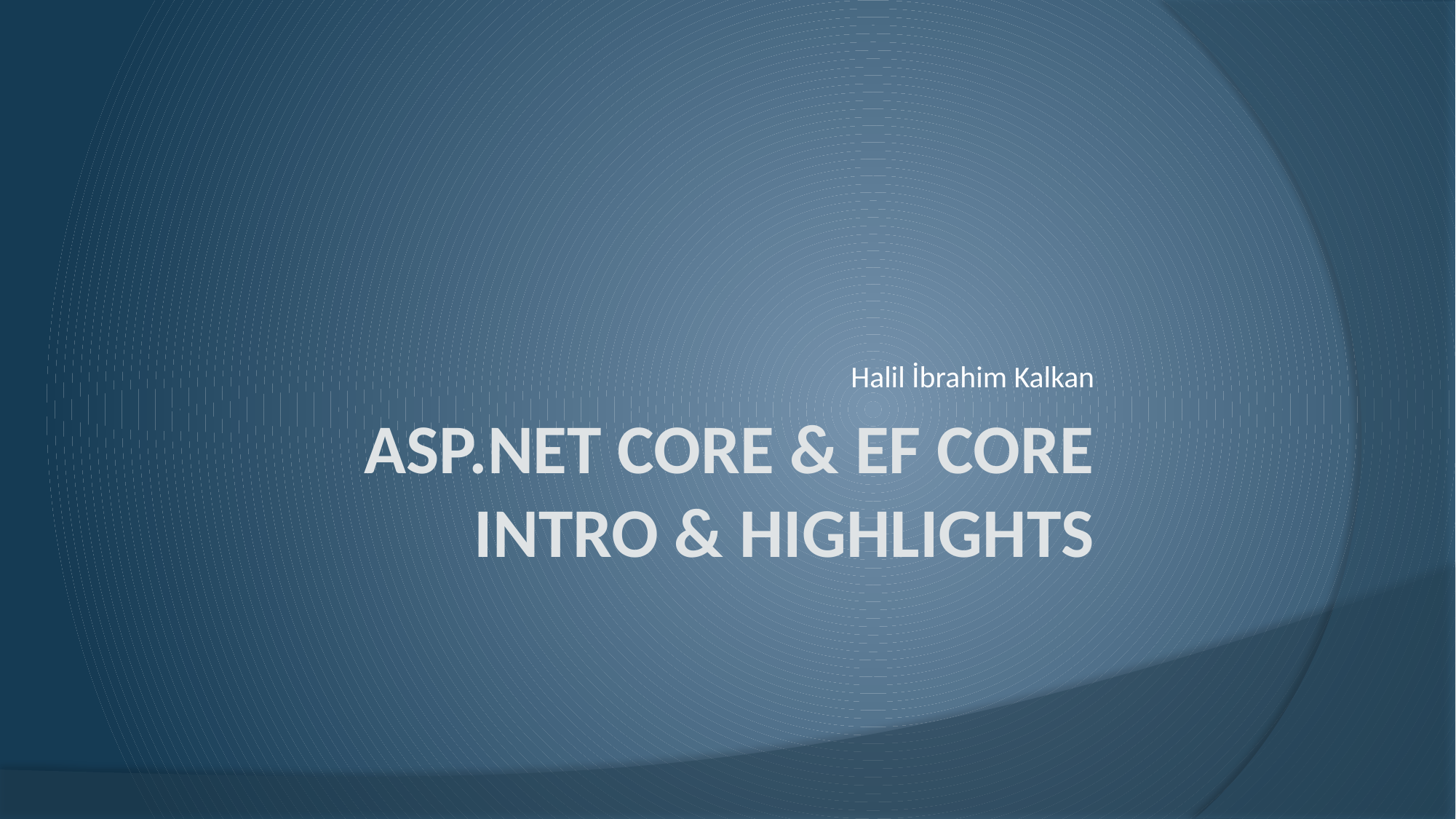

Halil İbrahim Kalkan
# ASP.NET Core & EF Core INTRO & HIGHLIGHTS